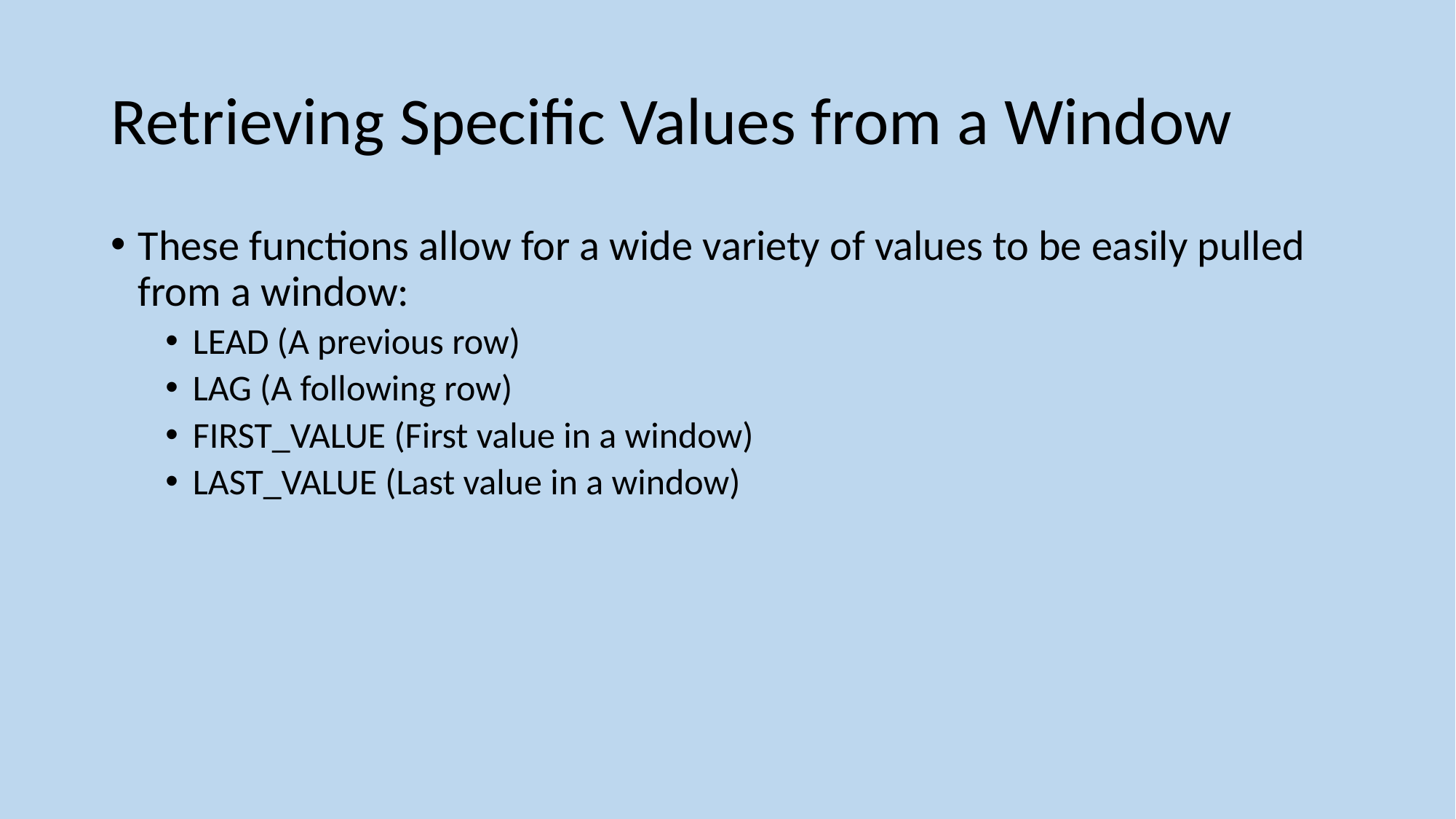

# Retrieving Specific Values from a Window
These functions allow for a wide variety of values to be easily pulled from a window:
LEAD (A previous row)
LAG (A following row)
FIRST_VALUE (First value in a window)
LAST_VALUE (Last value in a window)